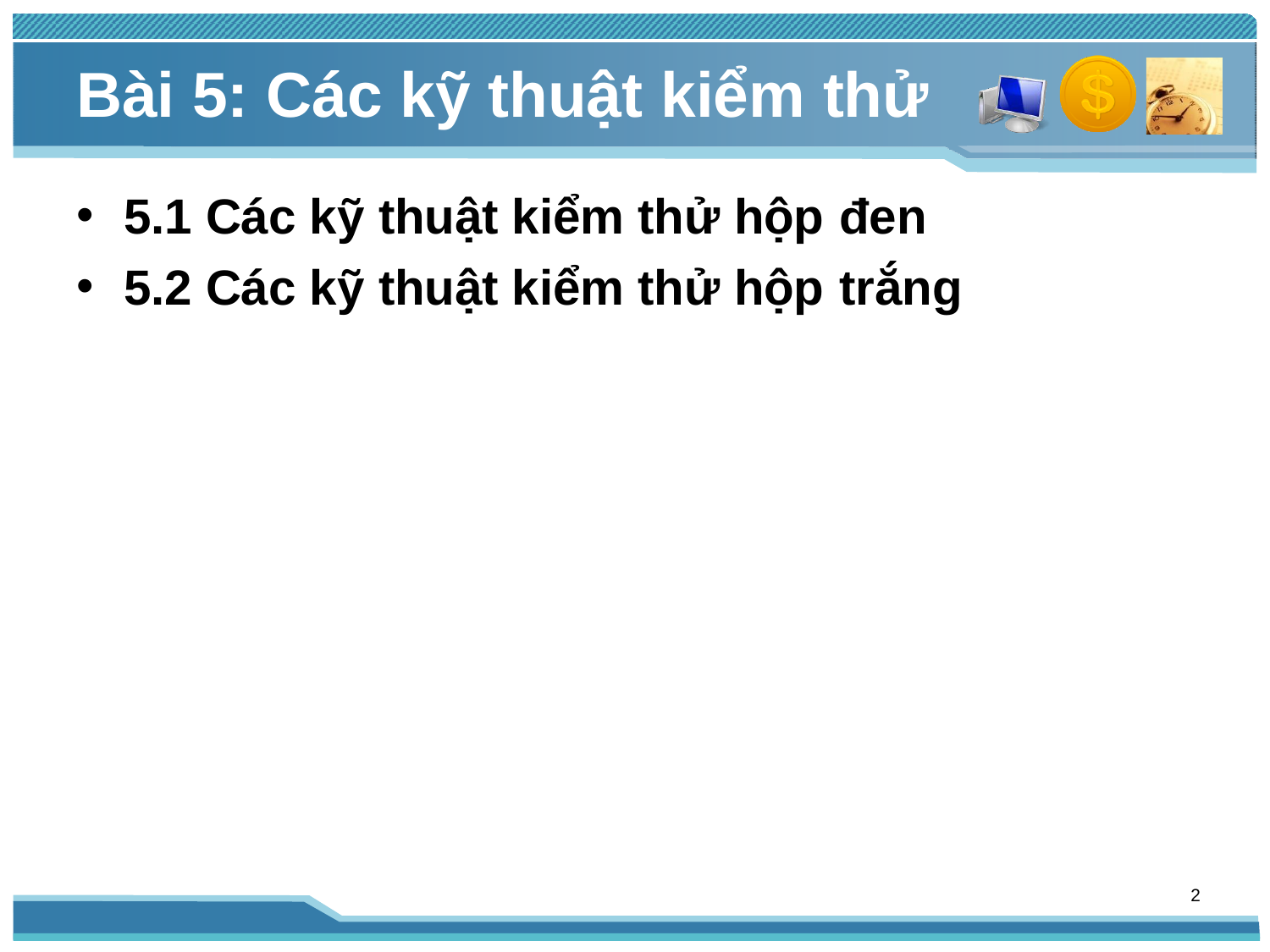

# Bài 5: Các kỹ thuật kiểm thử
5.1 Các kỹ thuật kiểm thử hộp đen
5.2 Các kỹ thuật kiểm thử hộp trắng
2